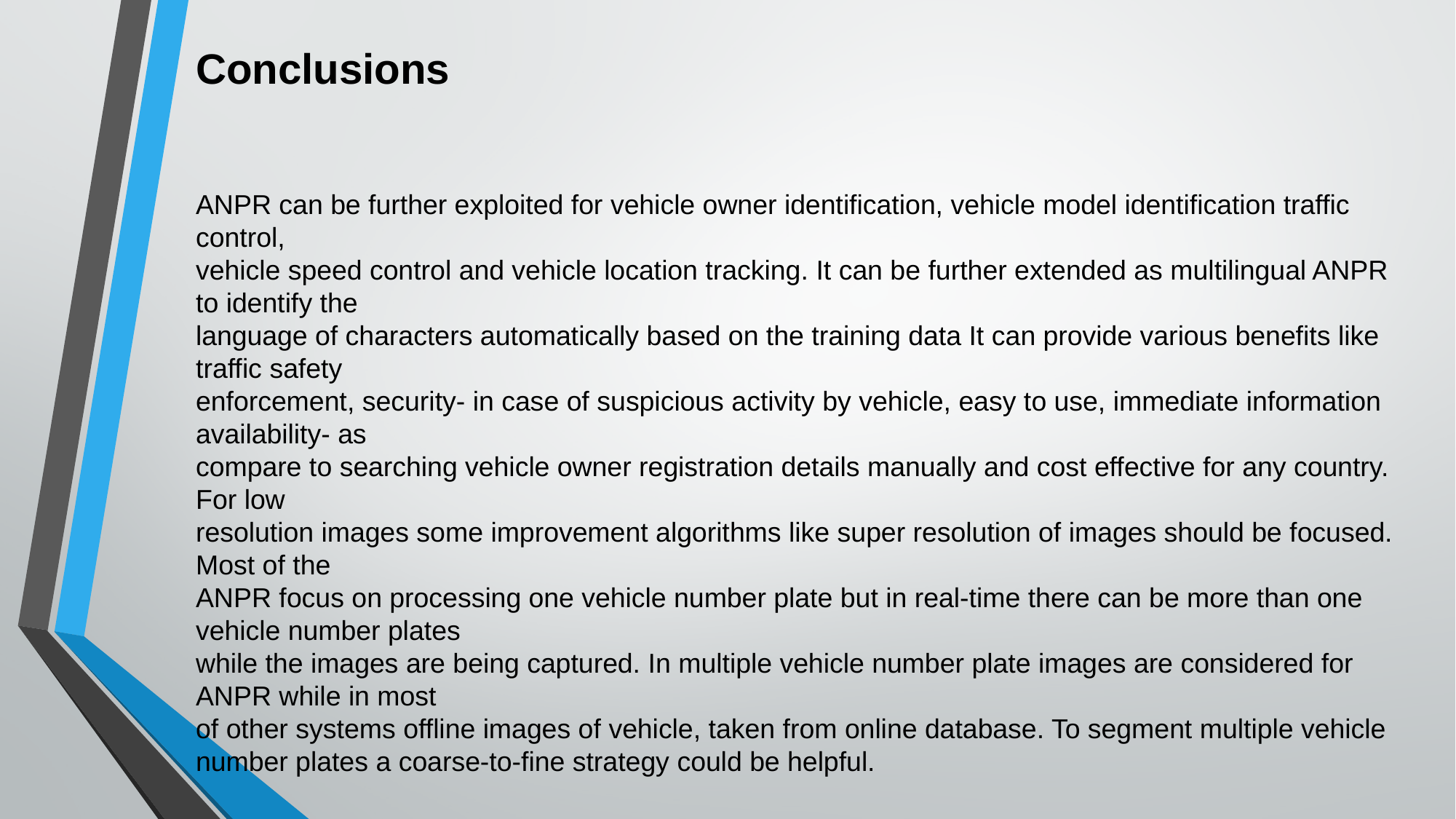

Conclusions
ANPR can be further exploited for vehicle owner identification, vehicle model identification traffic control,
vehicle speed control and vehicle location tracking. It can be further extended as multilingual ANPR to identify the
language of characters automatically based on the training data It can provide various benefits like traffic safety
enforcement, security- in case of suspicious activity by vehicle, easy to use, immediate information availability- as
compare to searching vehicle owner registration details manually and cost effective for any country. For low
resolution images some improvement algorithms like super resolution of images should be focused. Most of the
ANPR focus on processing one vehicle number plate but in real-time there can be more than one vehicle number plates
while the images are being captured. In multiple vehicle number plate images are considered for ANPR while in most
of other systems offline images of vehicle, taken from online database. To segment multiple vehicle number plates a coarse-to-fine strategy could be helpful.